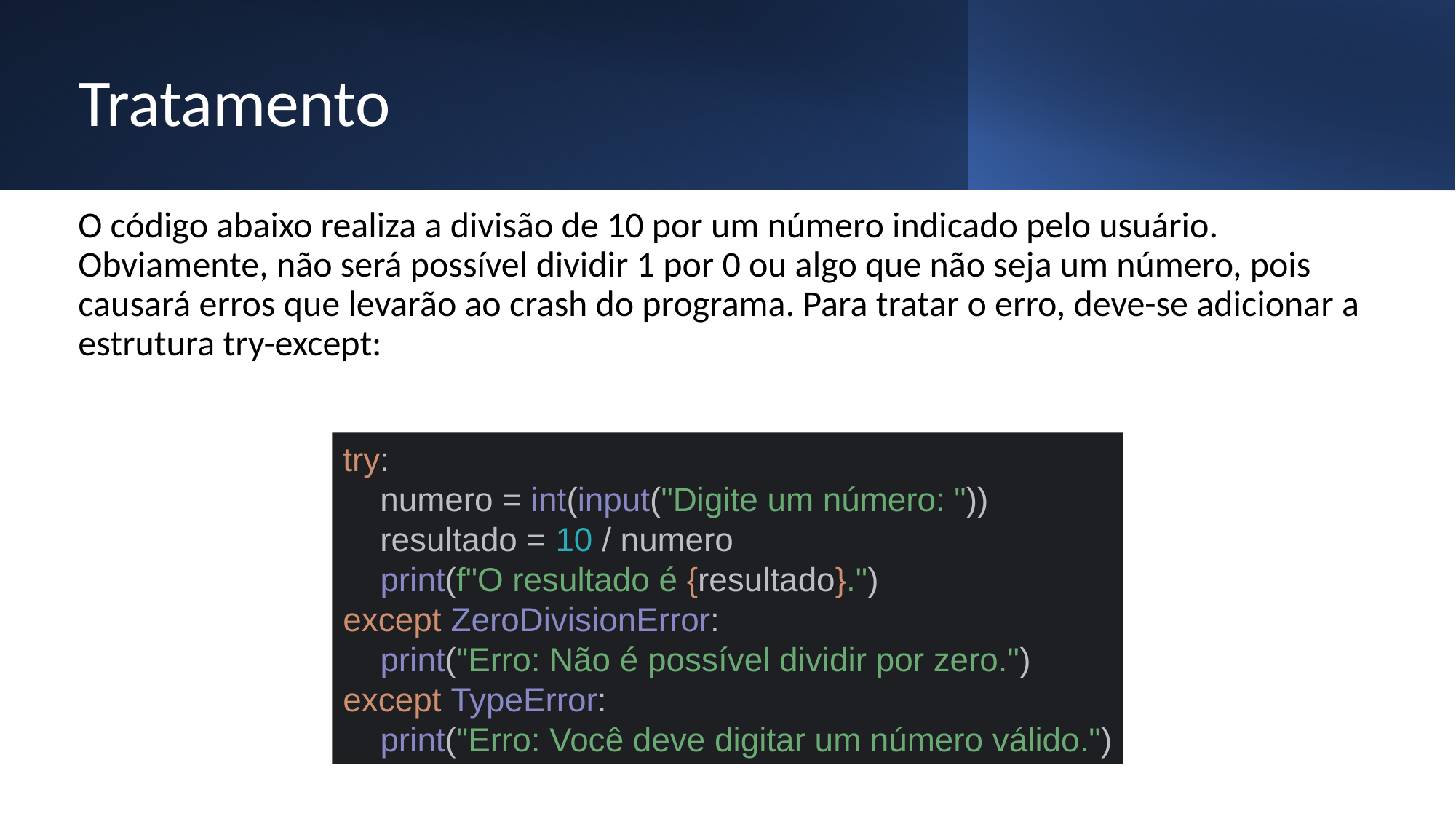

# Tratamento
O código abaixo realiza a divisão de 10 por um número indicado pelo usuário. Obviamente, não será possível dividir 1 por 0 ou algo que não seja um número, pois causará erros que levarão ao crash do programa. Para tratar o erro, deve-se adicionar a estrutura try-except:

try:
    numero = int(input("Digite um número: "))
    resultado = 10 / numero
    print(f"O resultado é {resultado}.")
except ZeroDivisionError:
    print("Erro: Não é possível dividir por zero.")
except TypeError:
    print("Erro: Você deve digitar um número válido.")